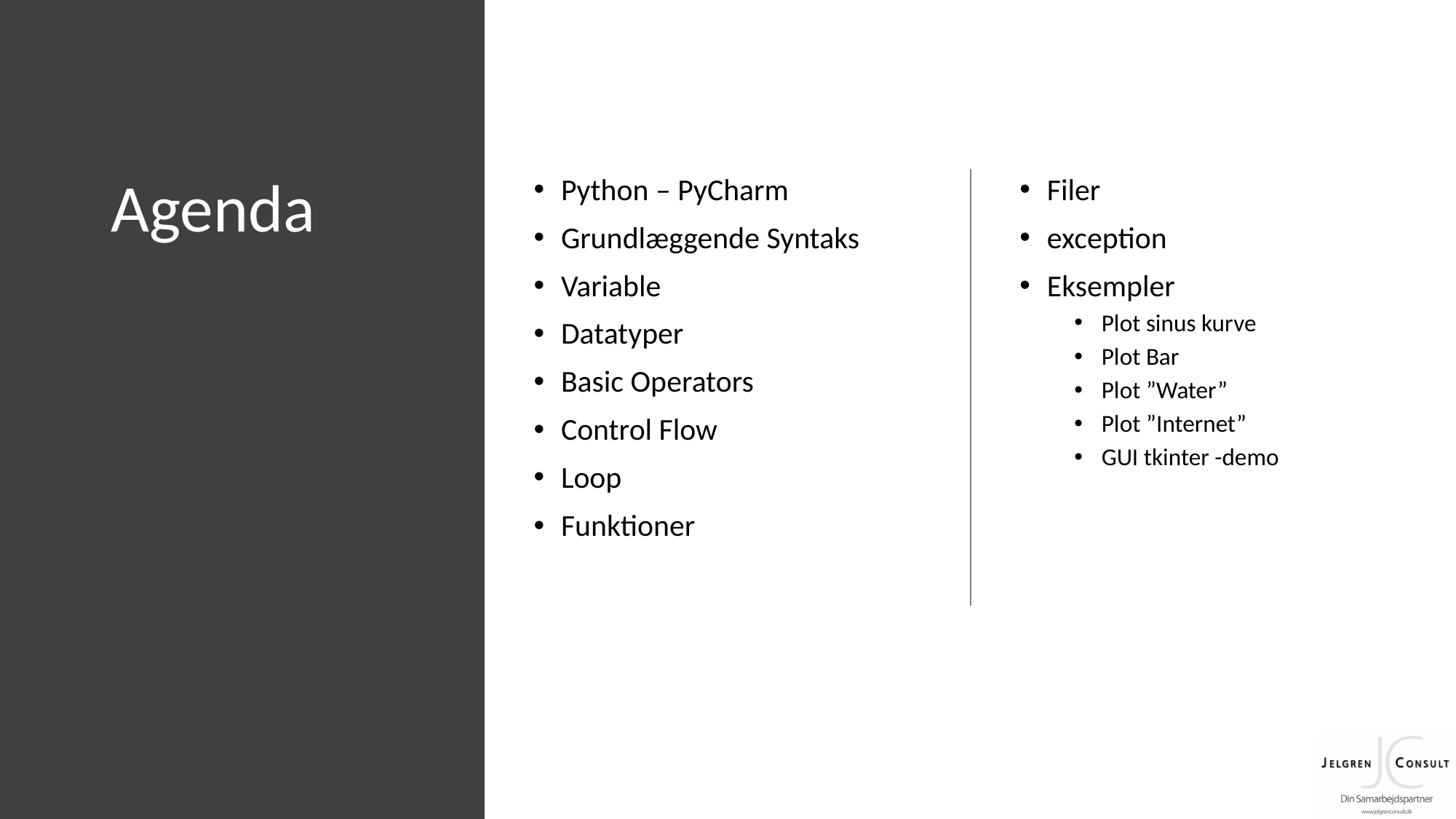

# Agenda
Python – PyCharm
Grundlæggende Syntaks
Variable
Datatyper
Basic Operators
Control Flow
Loop
Funktioner

Filer
exception
Eksempler
Plot sinus kurve
Plot Bar
Plot ”Water”
Plot ”Internet”
GUI tkinter -demo